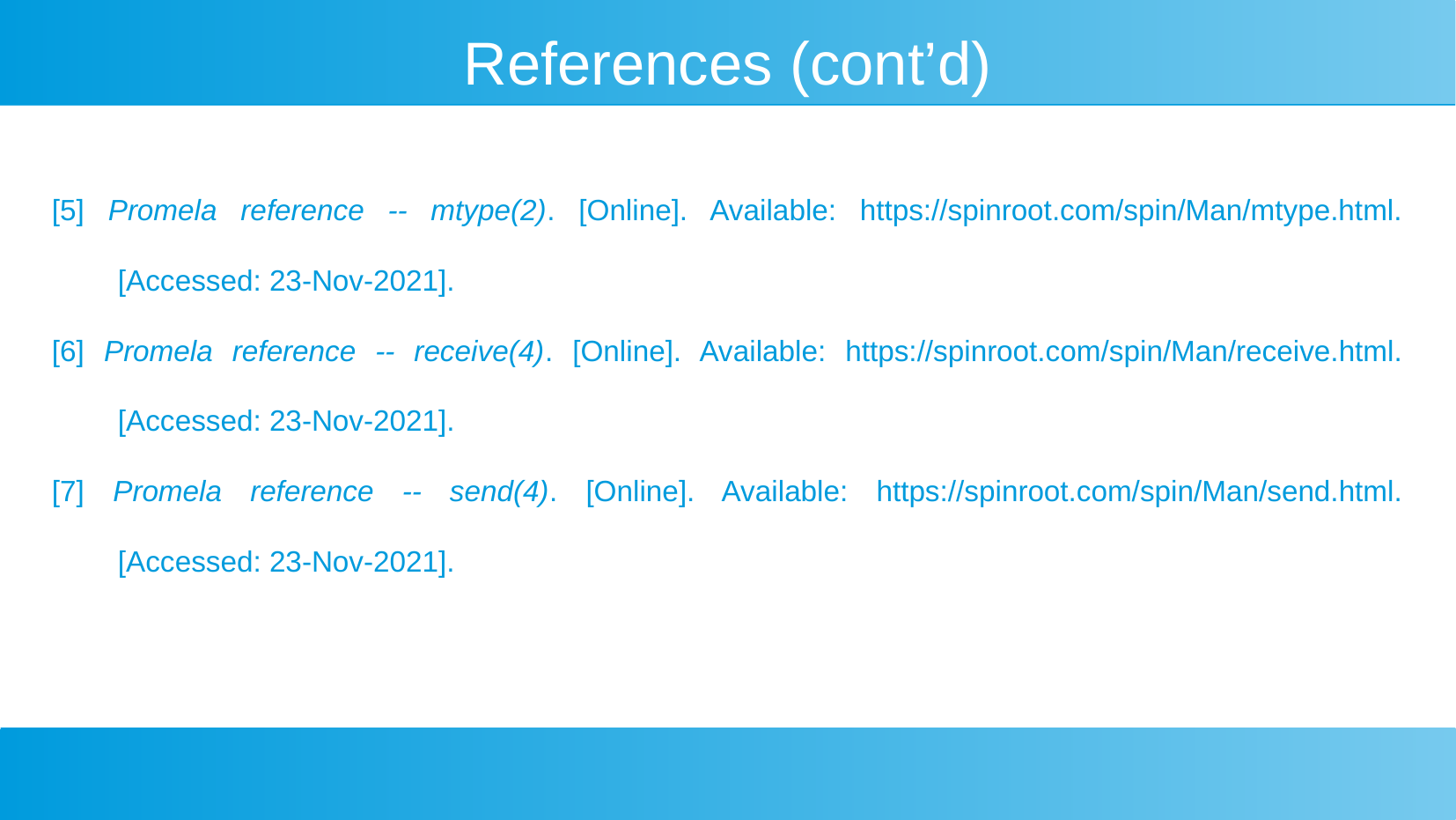

# References (cont’d)
[5] Promela reference -- mtype(2). [Online]. Available: https://spinroot.com/spin/Man/mtype.html. [Accessed: 23-Nov-2021].
[6] Promela reference -- receive(4). [Online]. Available: https://spinroot.com/spin/Man/receive.html. [Accessed: 23-Nov-2021].
[7] Promela reference -- send(4). [Online]. Available: https://spinroot.com/spin/Man/send.html. [Accessed: 23-Nov-2021].